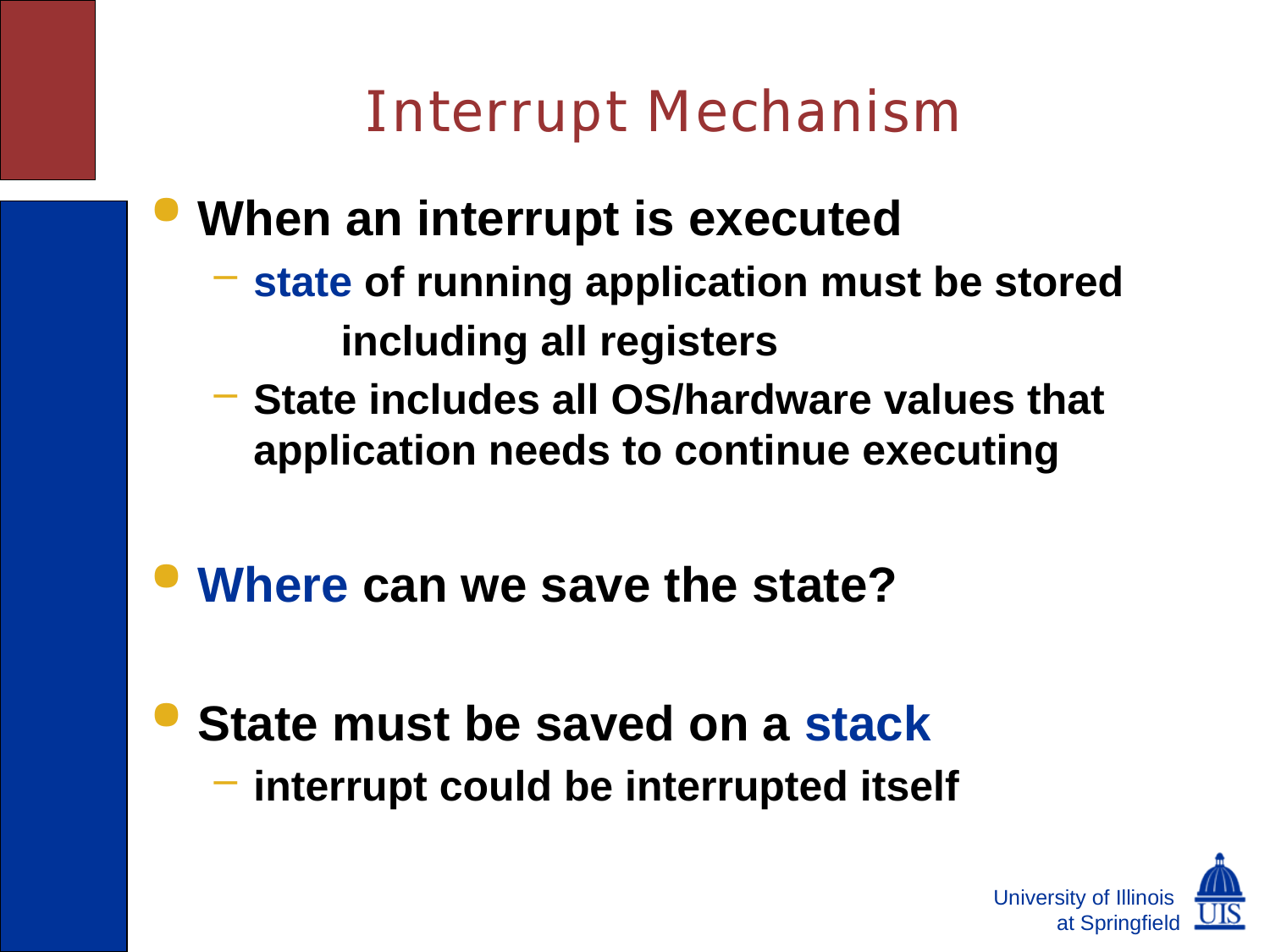

# Interrupt Mechanism
When an interrupt is executed
state of running application must be stored
	including all registers
State includes all OS/hardware values that application needs to continue executing

Where can we save the state?

State must be saved on a stack
interrupt could be interrupted itself